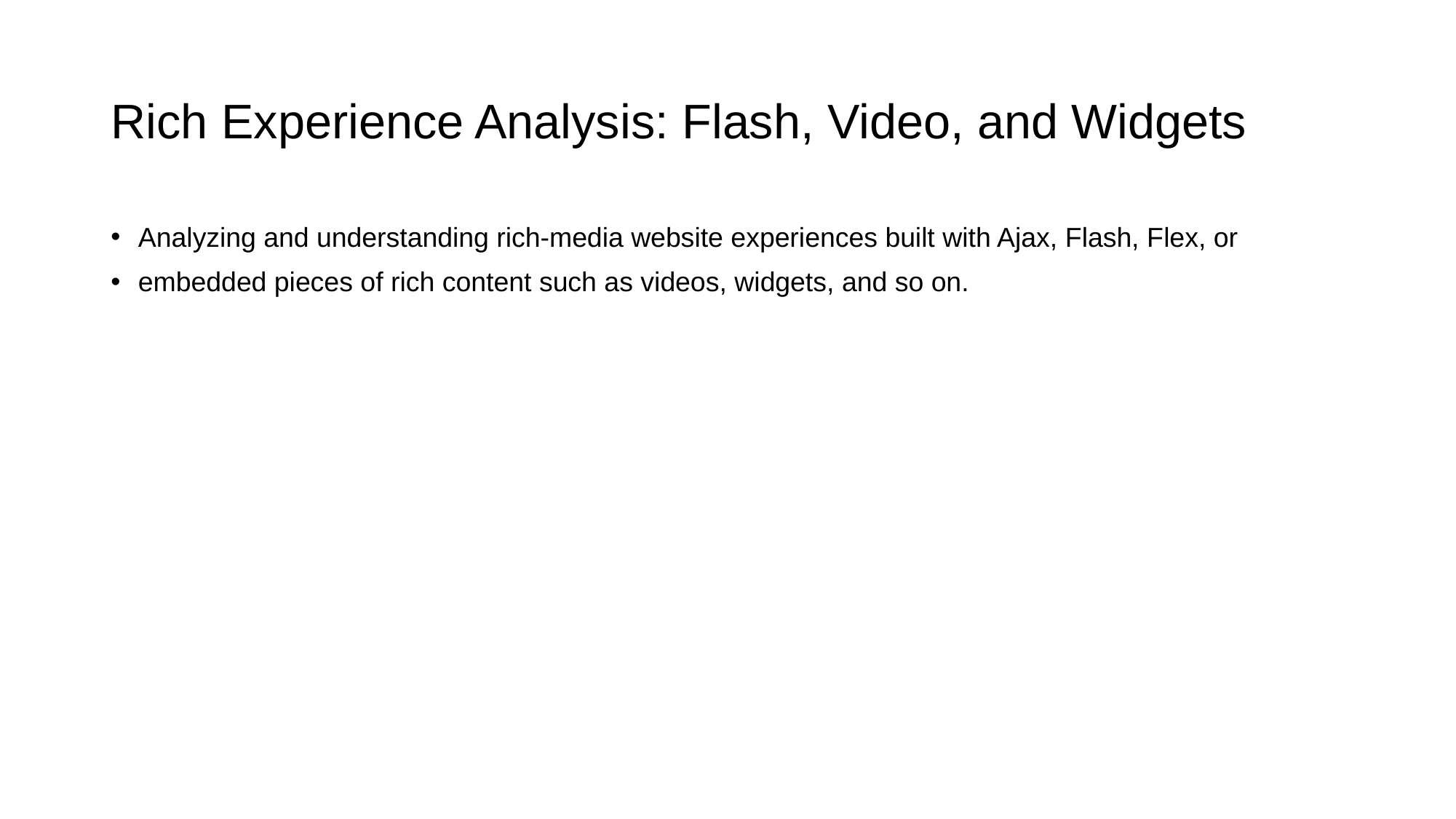

# Rich Experience Analysis: Flash, Video, and Widgets
Analyzing and understanding rich-media website experiences built with Ajax, Flash, Flex, or
embedded pieces of rich content such as videos, widgets, and so on.